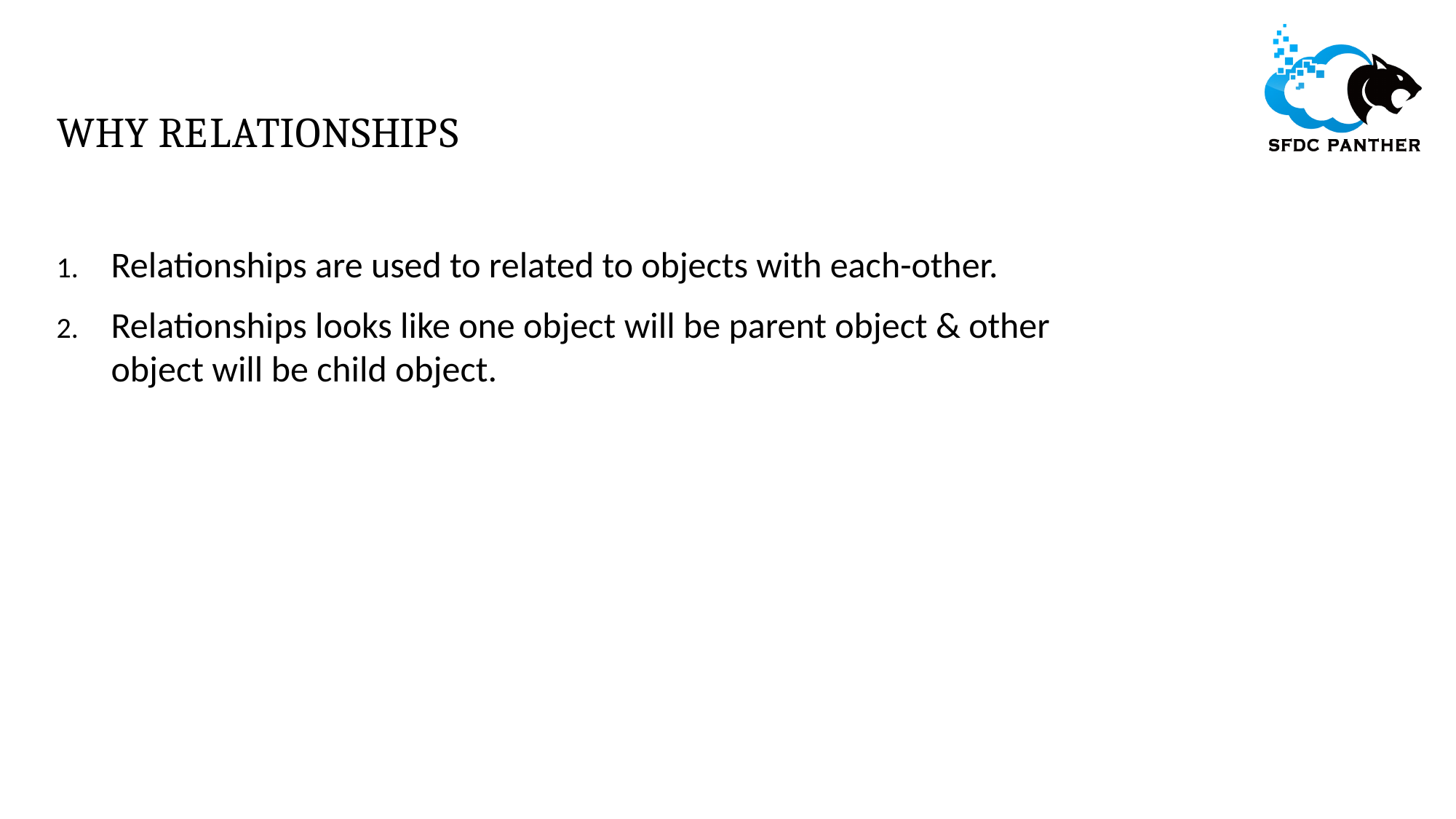

# Why relationships
Relationships are used to related to objects with each-other.
Relationships looks like one object will be parent object & other object will be child object.